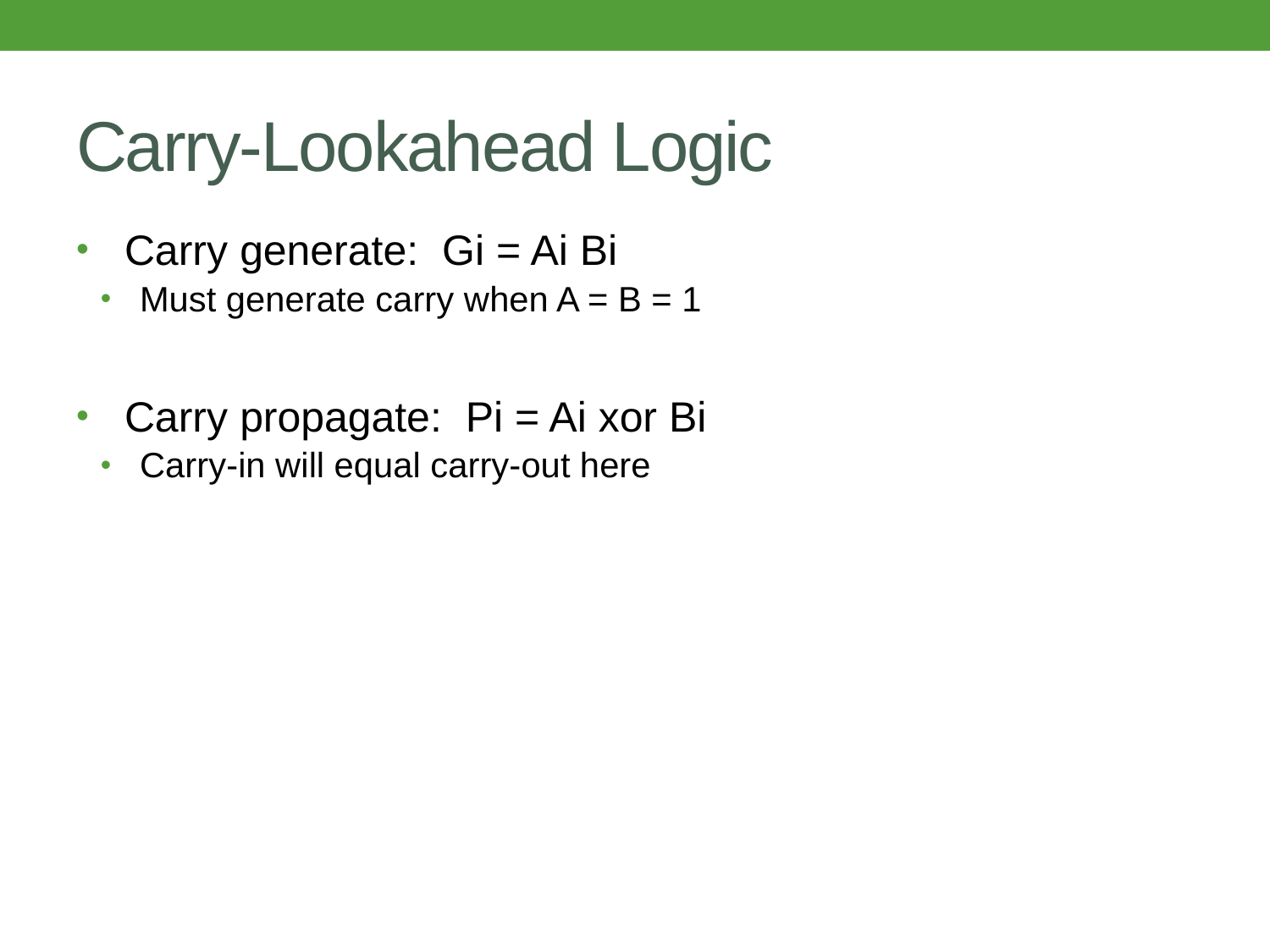

# Carry-Lookahead Logic
Carry generate:  Gi = Ai Bi
Must generate carry when A = B = 1

Carry propagate:  Pi = Ai xor Bi
Carry-in will equal carry-out here